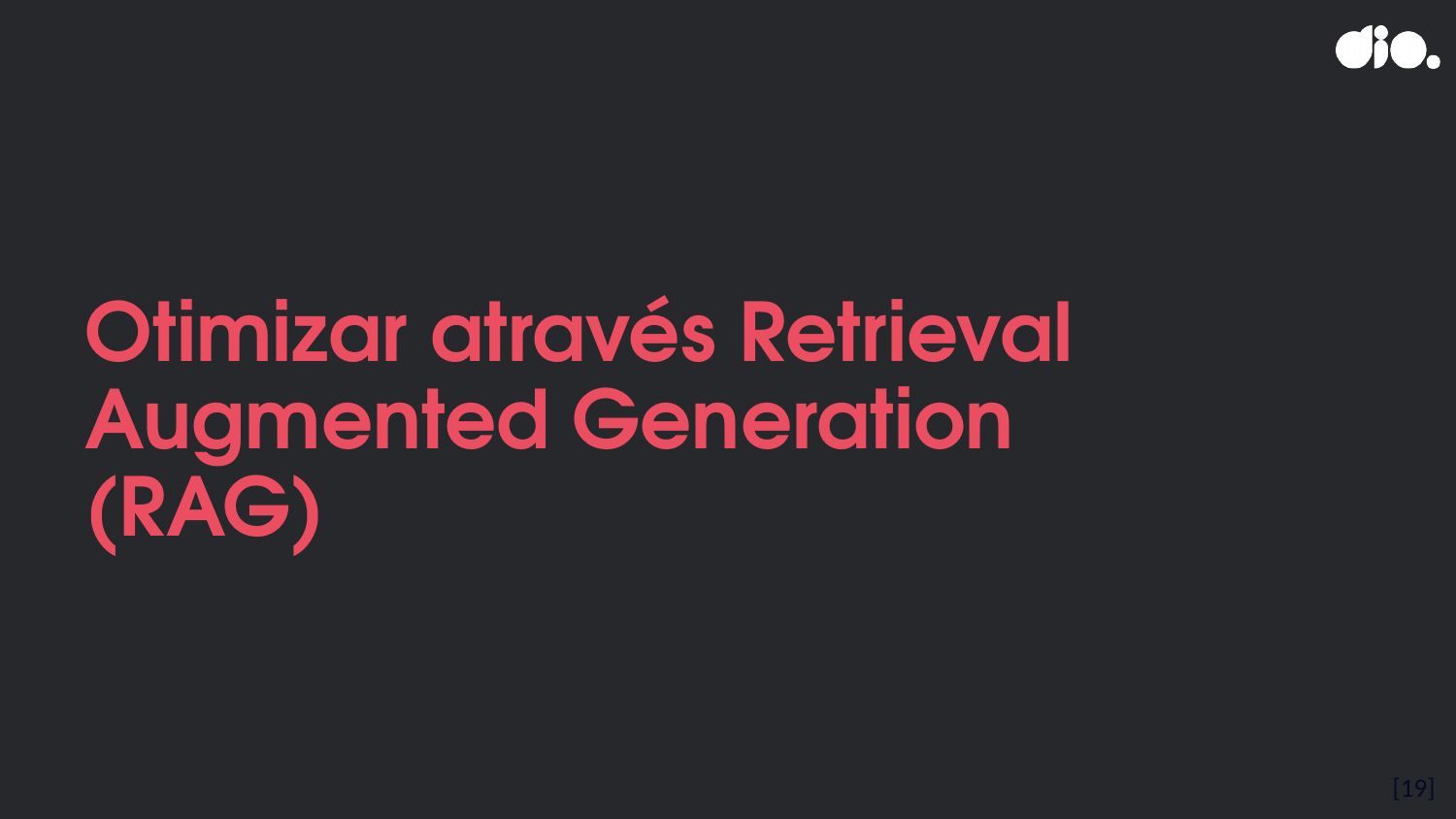

# Otimizar através Retrieval Augmented Generation (RAG)
[19]